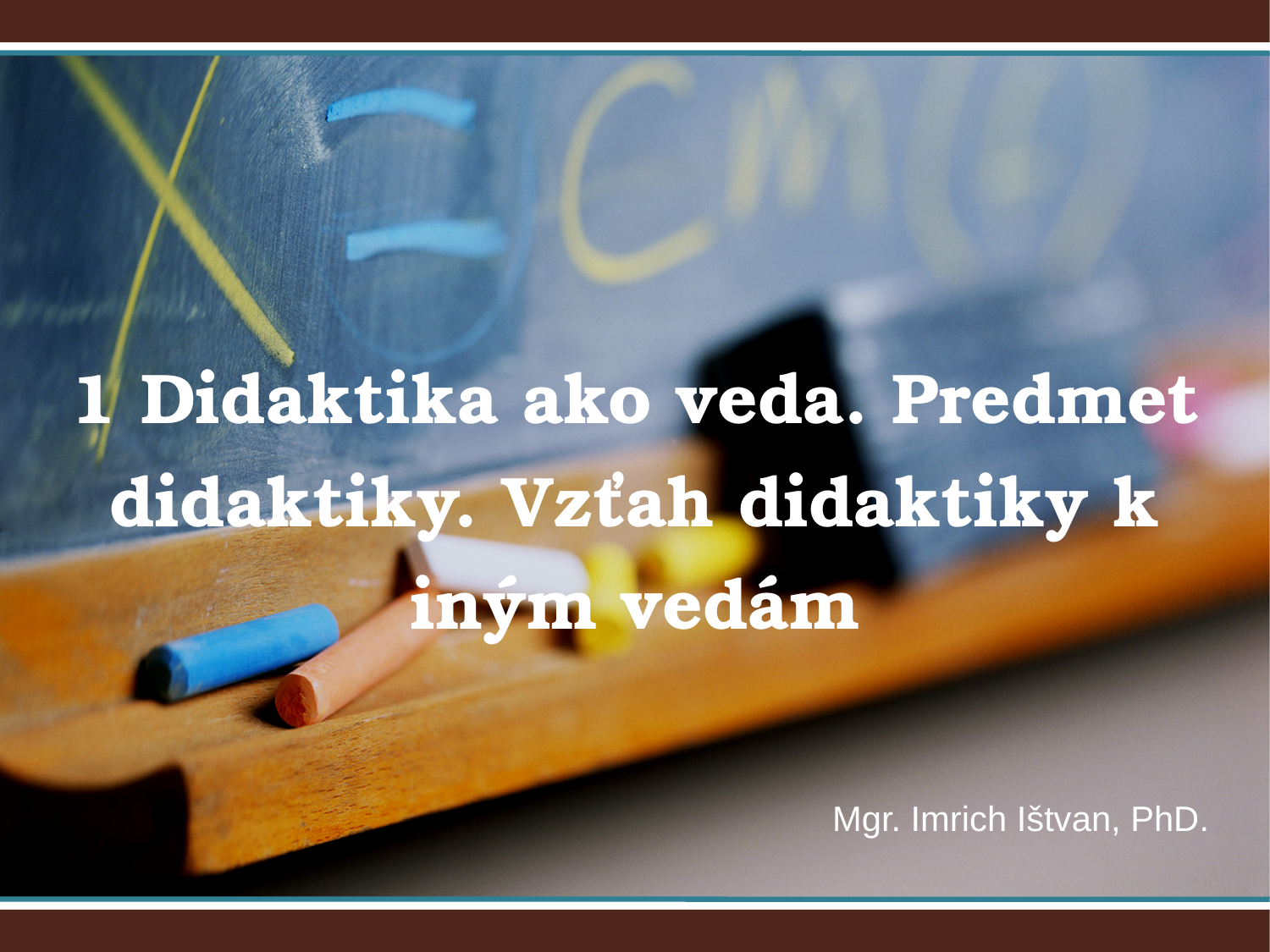

# 1 Didaktika ako veda. Predmet didaktiky. Vzťah didaktiky k iným vedám
                                                 Mgr. Imrich Ištvan, PhD.